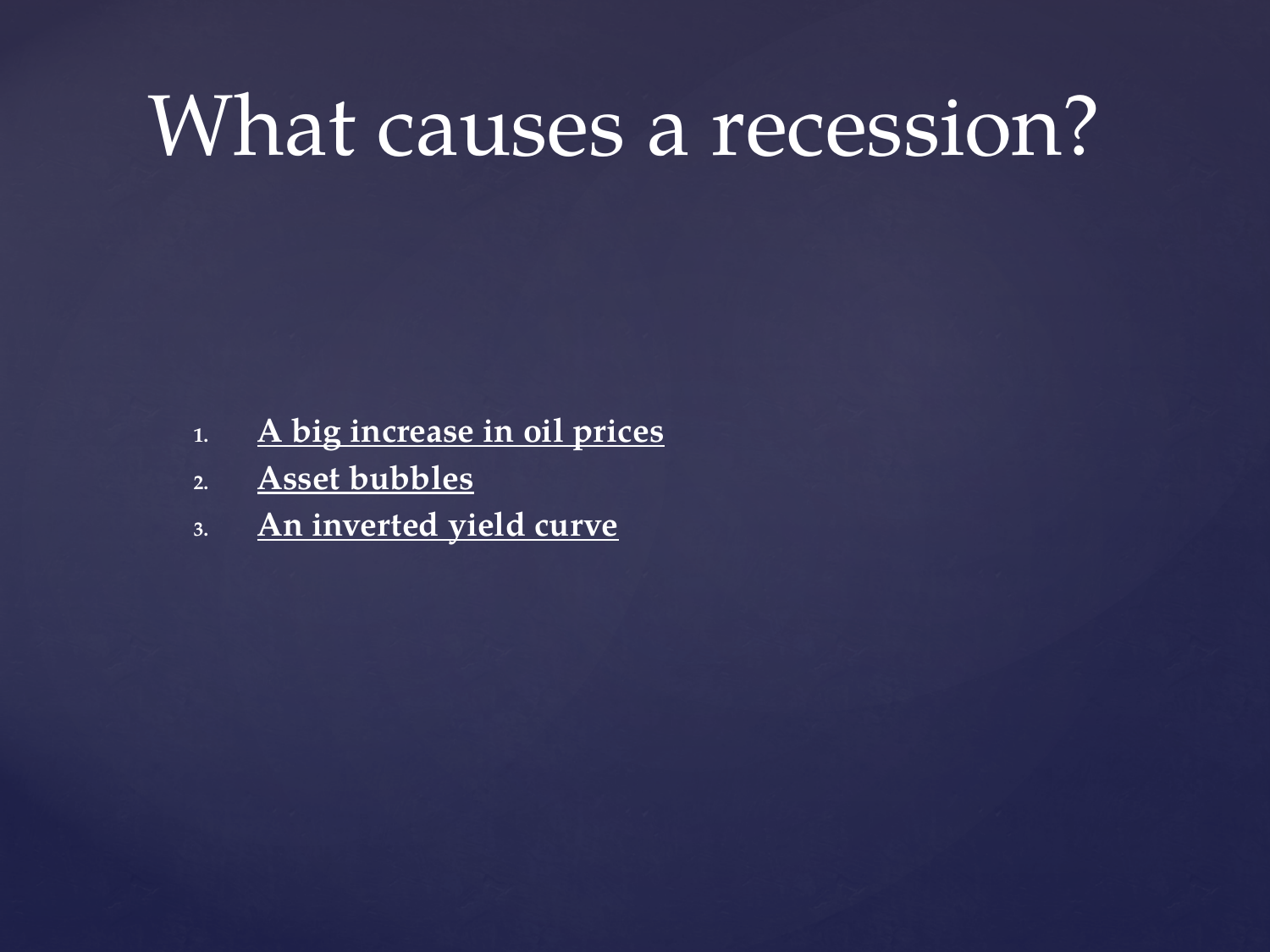

# What causes a recession?
A big increase in oil prices
Asset bubbles
An inverted yield curve